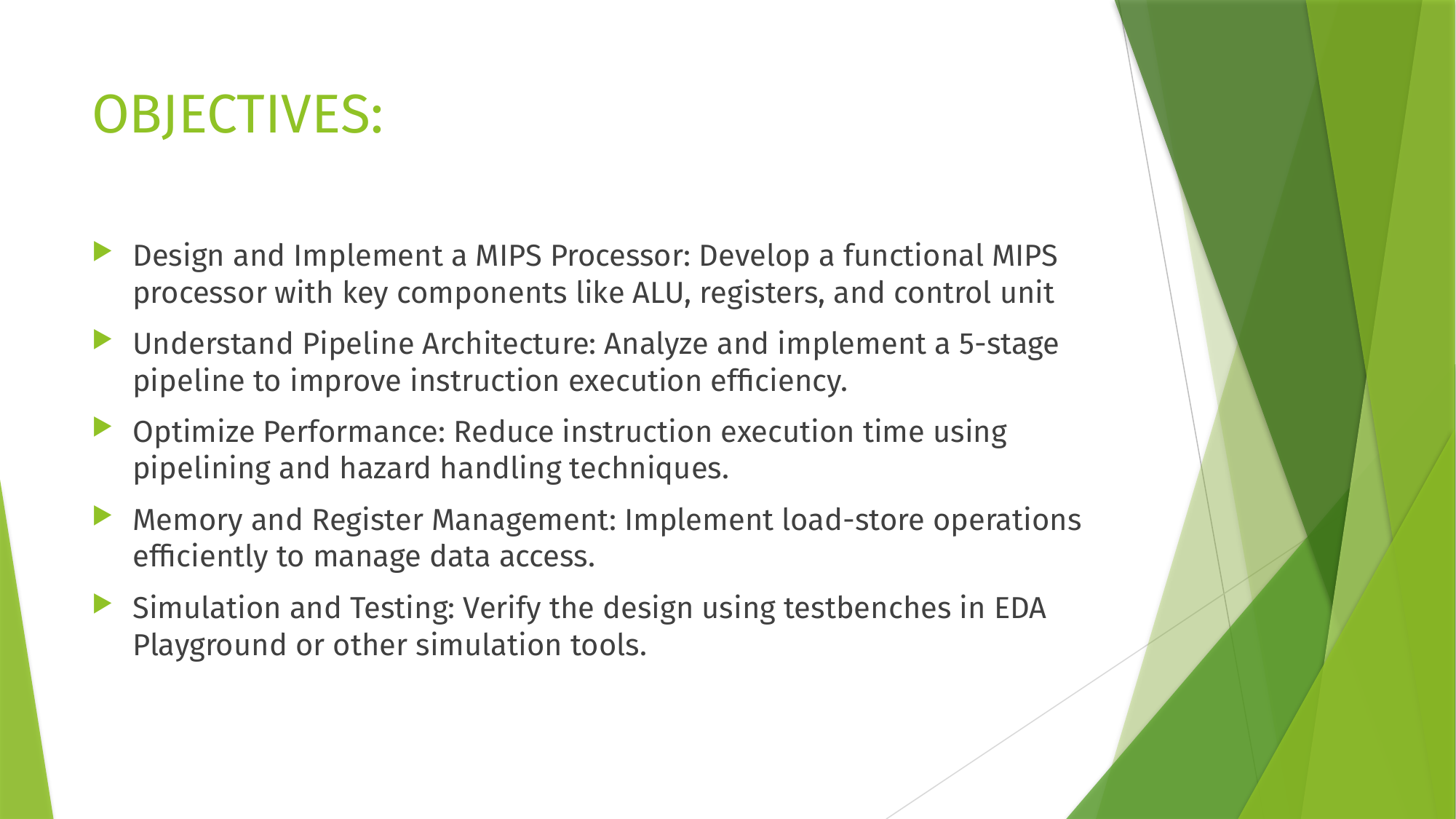

# OBJECTIVES:
Design and Implement a MIPS Processor: Develop a functional MIPS processor with key components like ALU, registers, and control unit
Understand Pipeline Architecture: Analyze and implement a 5-stage pipeline to improve instruction execution efficiency.
Optimize Performance: Reduce instruction execution time using pipelining and hazard handling techniques.
Memory and Register Management: Implement load-store operations efficiently to manage data access.
Simulation and Testing: Verify the design using testbenches in EDA Playground or other simulation tools.